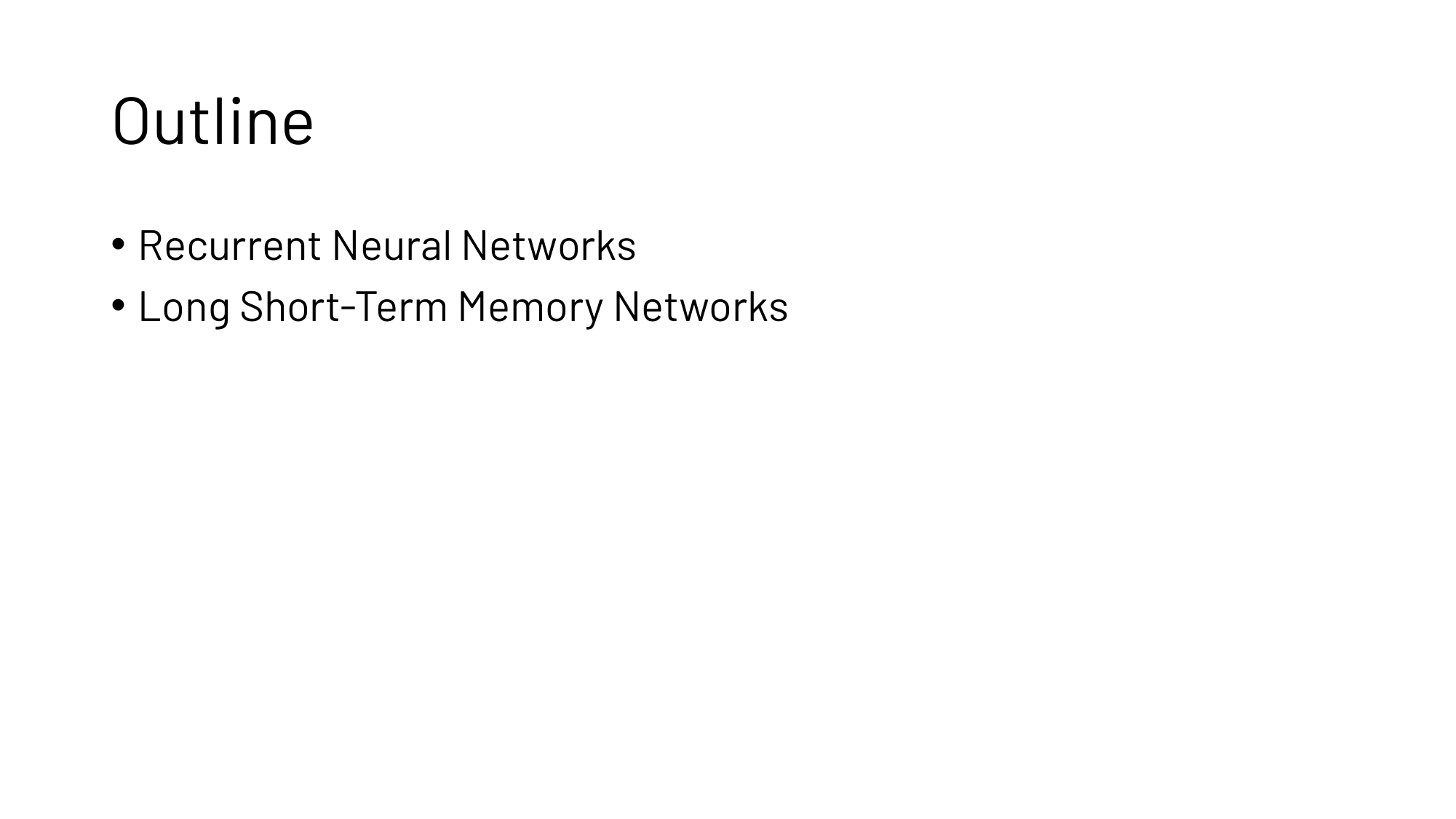

# Outline
Recurrent Neural Networks
Long Short-Term Memory Networks